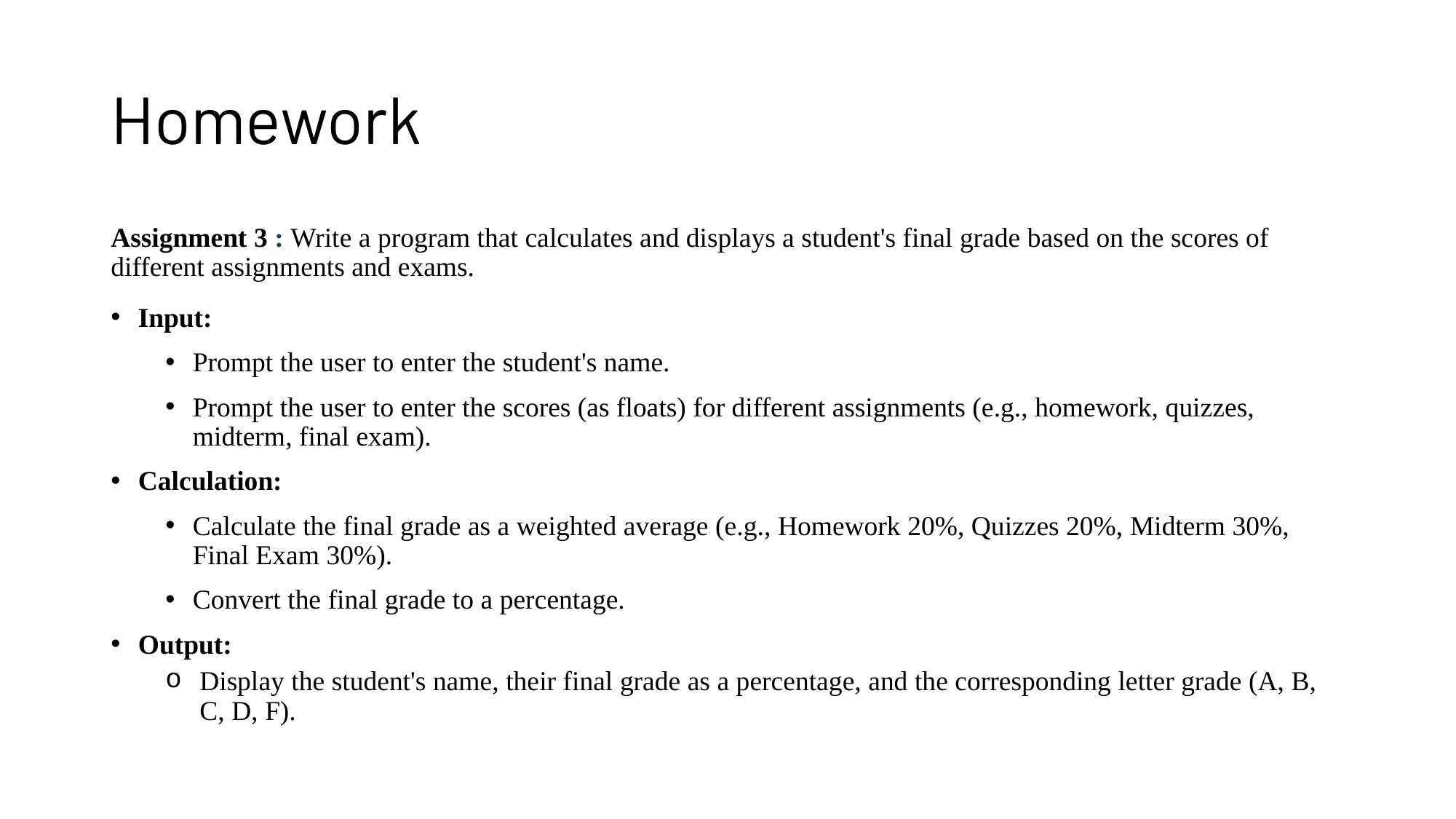

# Homework
Assignment 3 : Write a program that calculates and displays a student's final grade based on the scores of different assignments and exams.
Input:
Prompt the user to enter the student's name.
Prompt the user to enter the scores (as floats) for different assignments (e.g., homework, quizzes, midterm, final exam).
Calculation:
Calculate the final grade as a weighted average (e.g., Homework 20%, Quizzes 20%, Midterm 30%, Final Exam 30%).
Convert the final grade to a percentage.
Output:
Display the student's name, their final grade as a percentage, and the corresponding letter grade (A, B, C, D, F).